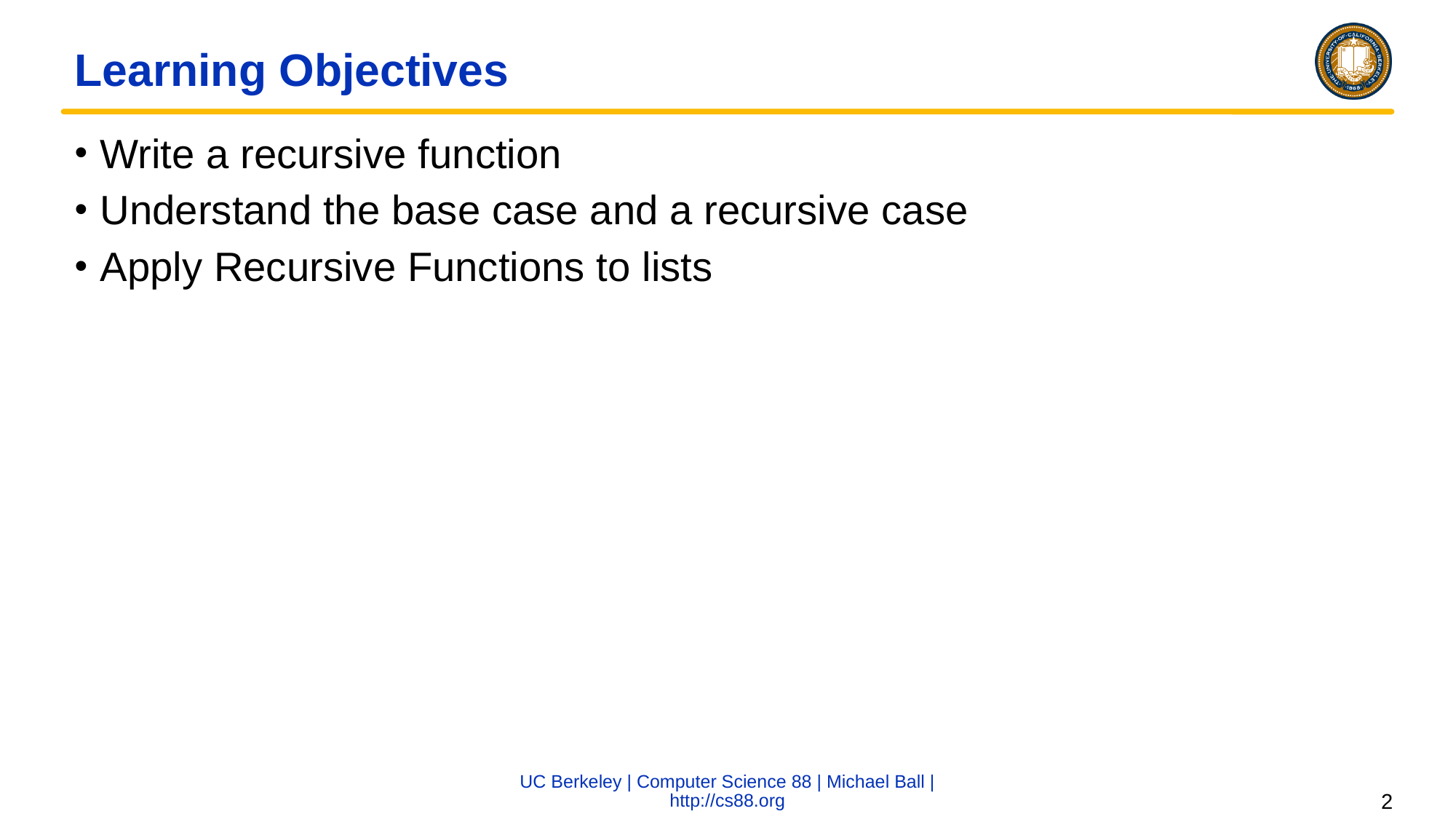

# Learning Objectives
Write a recursive function
Understand the base case and a recursive case
Apply Recursive Functions to lists
2